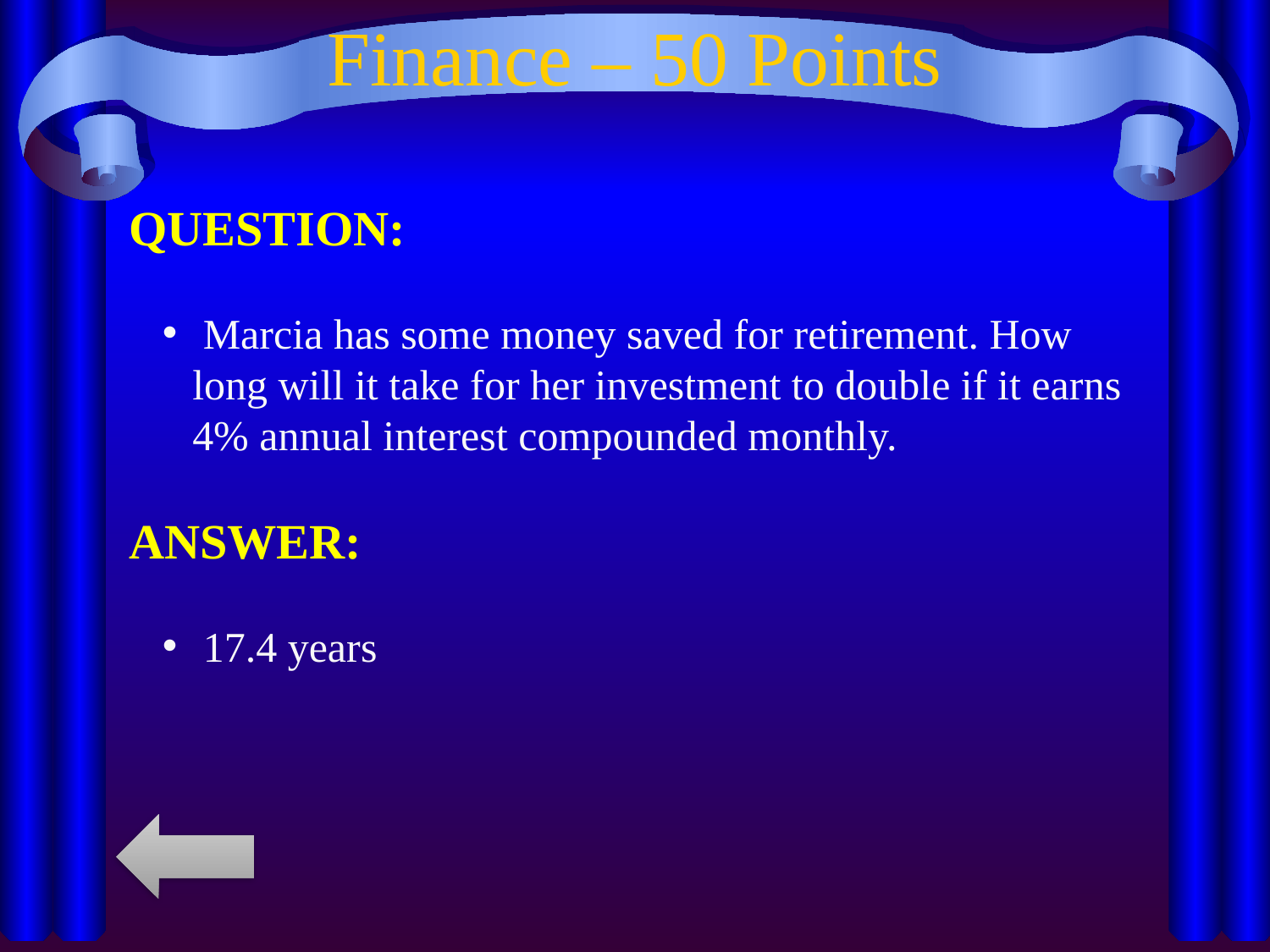

# Finance – 50 Points
QUESTION:

 Marcia has some money saved for retirement. How long will it take for her investment to double if it earns 4% annual interest compounded monthly.

ANSWER:

 17.4 years